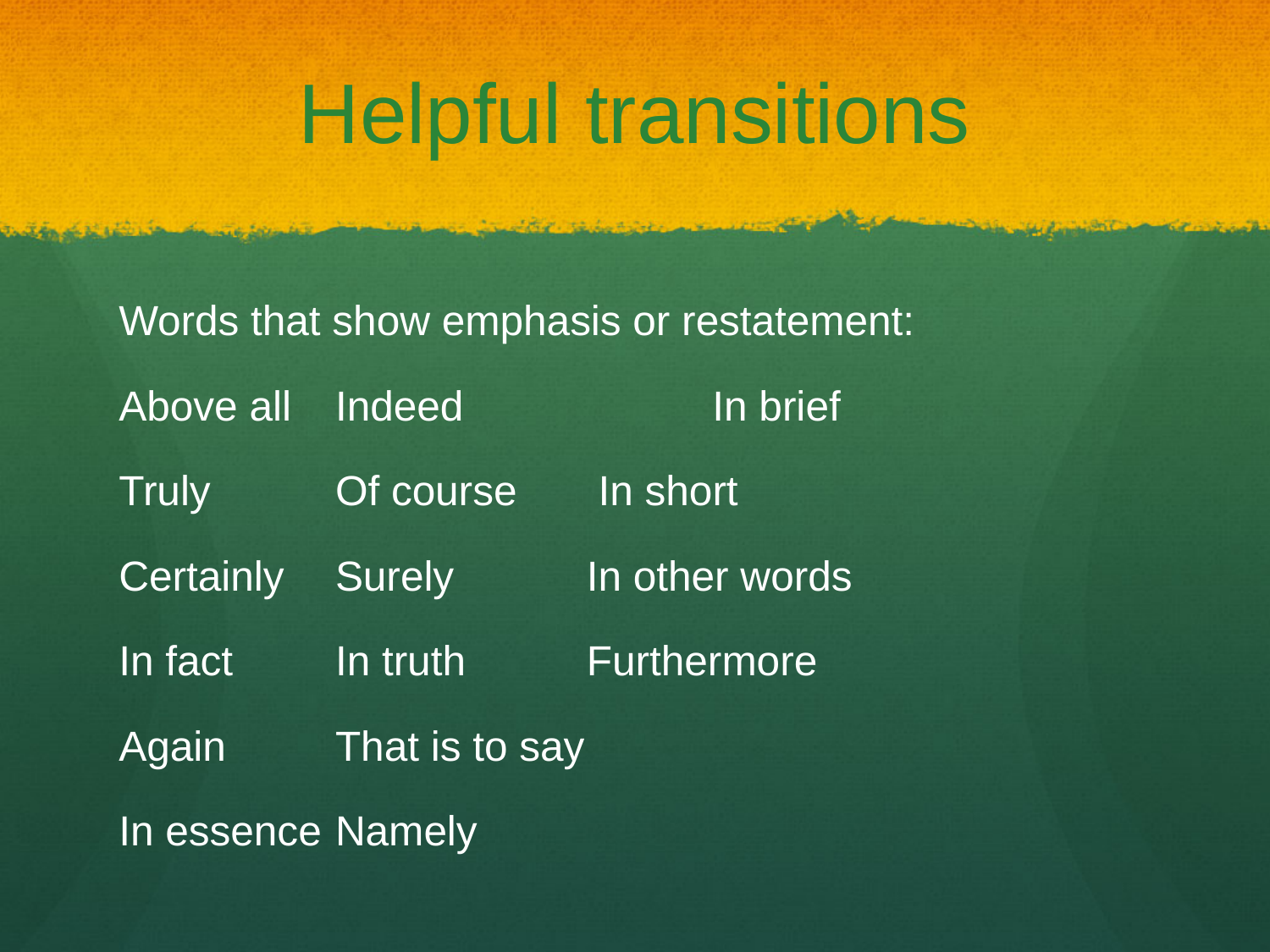

# Helpful transitions
Words that show emphasis or restatement:
Above all		Indeed		 	In brief
Truly			Of course		 In short
Certainly		Surely		 	In other words
In fact			In truth 		Furthermore
Again			That is to say
In essence		Namely